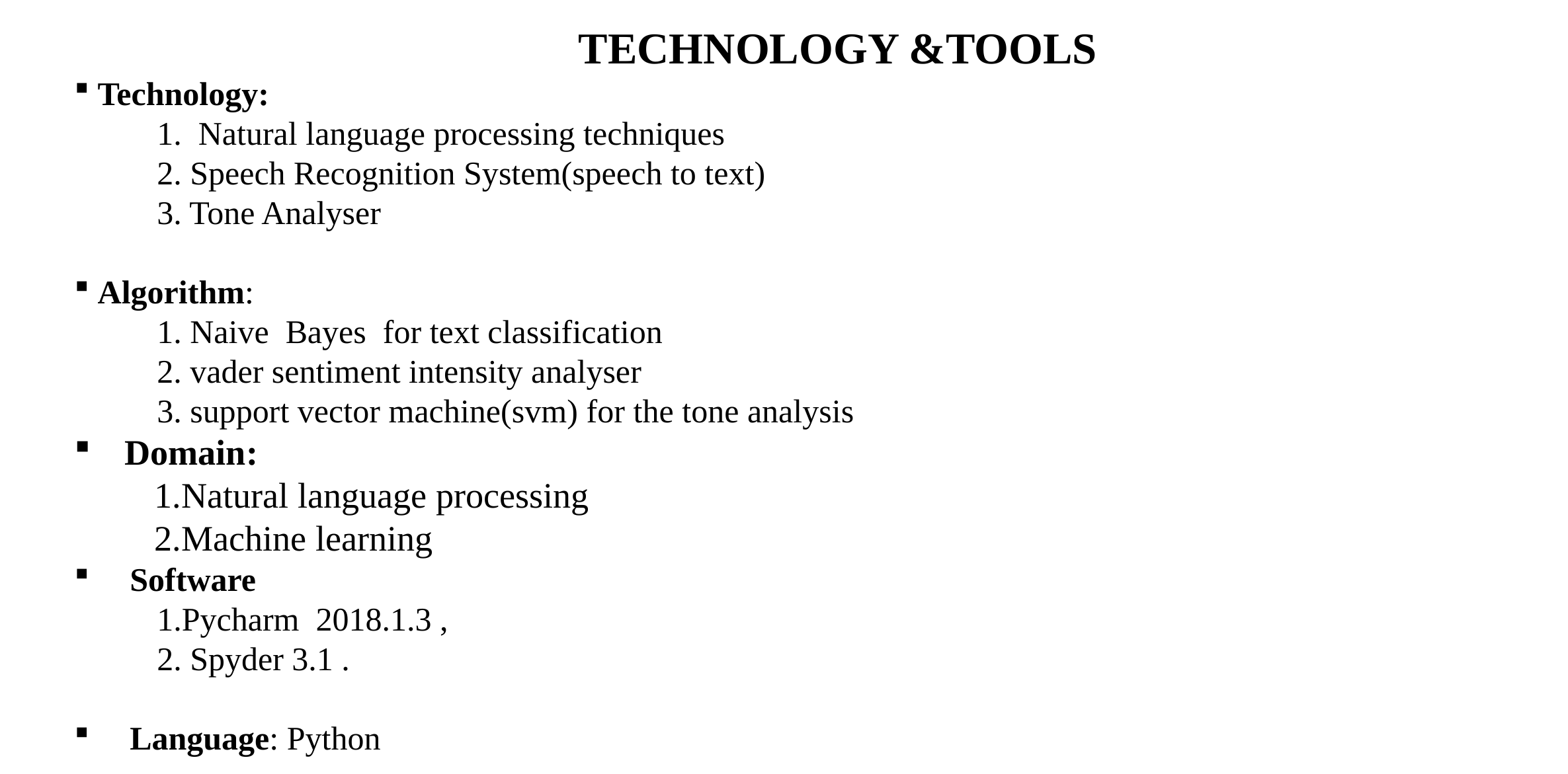

TECHNOLOGY &TOOLS
Technology:
          1.  Natural language processing techniques
          2. Speech Recognition System(speech to text)
          3. Tone Analyser

Algorithm:
          1. Naive  Bayes  for text classification
          2. vader sentiment intensity analyser
          3. support vector machine(svm) for the tone analysis
   Domain:
         1.Natural language processing
         2.Machine learning
Software
          1.Pycharm  2018.1.3 ,
          2. Spyder 3.1 .

Language: Python